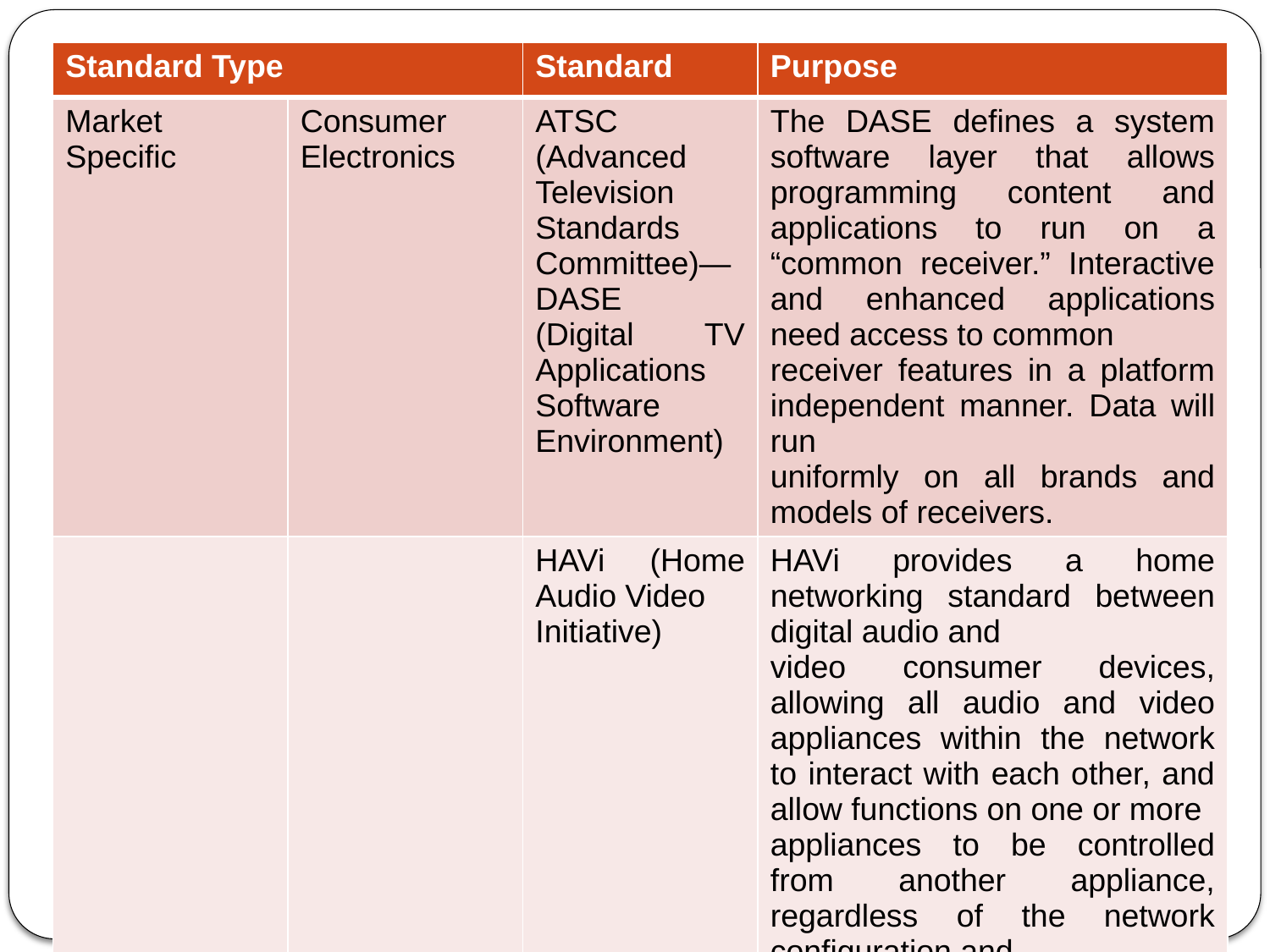

| Standard Type |  | Standard | Purpose |
| --- | --- | --- | --- |
| Market Specific | Consumer Electronics | ATSC (Advanced Television Standards Committee)—DASE (Digital TV Applications Software Environment) | The DASE defines a system software layer that allows programming content and applications to run on a “common receiver.” Interactive and enhanced applications need access to common receiver features in a platform independent manner. Data will run uniformly on all brands and models of receivers. |
|  |  | HAVi (Home Audio Video Initiative) | HAVi provides a home networking standard between digital audio and video consumer devices, allowing all audio and video appliances within the network to interact with each other, and allow functions on one or more appliances to be controlled from another appliance, regardless of the network configuration and appliance manufacturer. |